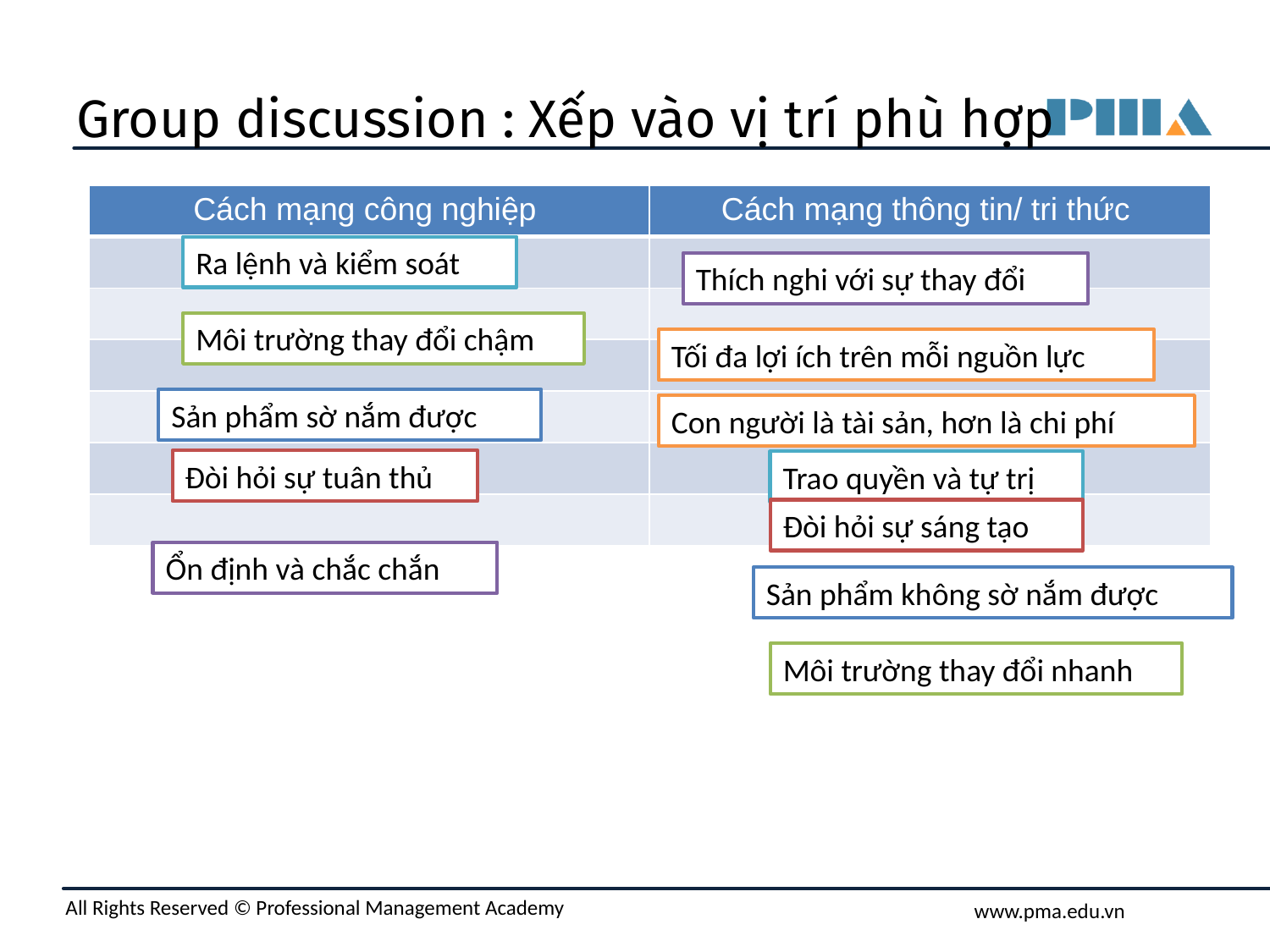

So sánh tính chất công việc
# Group discussion : Xếp vào vị trí phù hợp
| Cách mạng công nghiệp | Cách mạng thông tin/ tri thức |
| --- | --- |
|  |  |
|  |  |
|  |  |
|  |  |
|  |  |
|  |  |
Ra lệnh và kiểm soát
Thích nghi với sự thay đổi
Môi trường thay đổi chậm
Tối đa lợi ích trên mỗi nguồn lực
Sản phẩm sờ nắm được
Con người là tài sản, hơn là chi phí
Đòi hỏi sự tuân thủ
Trao quyền và tự trị
Đòi hỏi sự sáng tạo
Ổn định và chắc chắn
Sản phẩm không sờ nắm được
Môi trường thay đổi nhanh